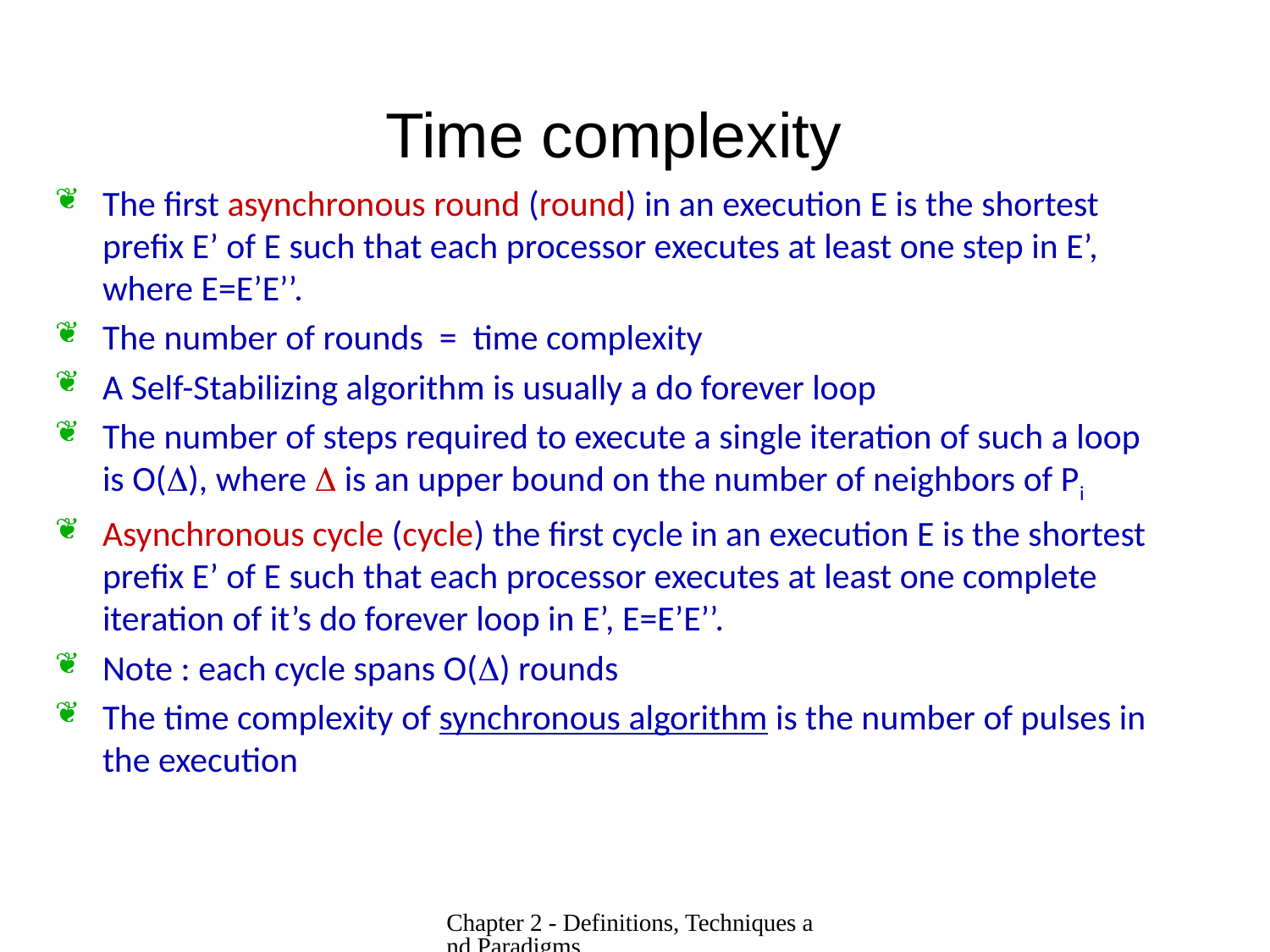

# Time complexity
The first asynchronous round (round) in an execution E is the shortest prefix E’ of E such that each processor executes at least one step in E’, where E=E’E’’.
The number of rounds  =  time complexity
A Self-Stabilizing algorithm is usually a do forever loop
The number of steps required to execute a single iteration of such a loop is O(Δ), where Δ is an upper bound on the number of neighbors of Pi
Asynchronous cycle (cycle) the first cycle in an execution E is the shortest prefix E’ of E such that each processor executes at least one complete iteration of it’s do forever loop in E’, E=E’E’’.
Note : each cycle spans O(Δ) rounds
The time complexity of synchronous algorithm is the number of pulses in the execution

2-17
Chapter 2 - Definitions, Techniques and Paradigms